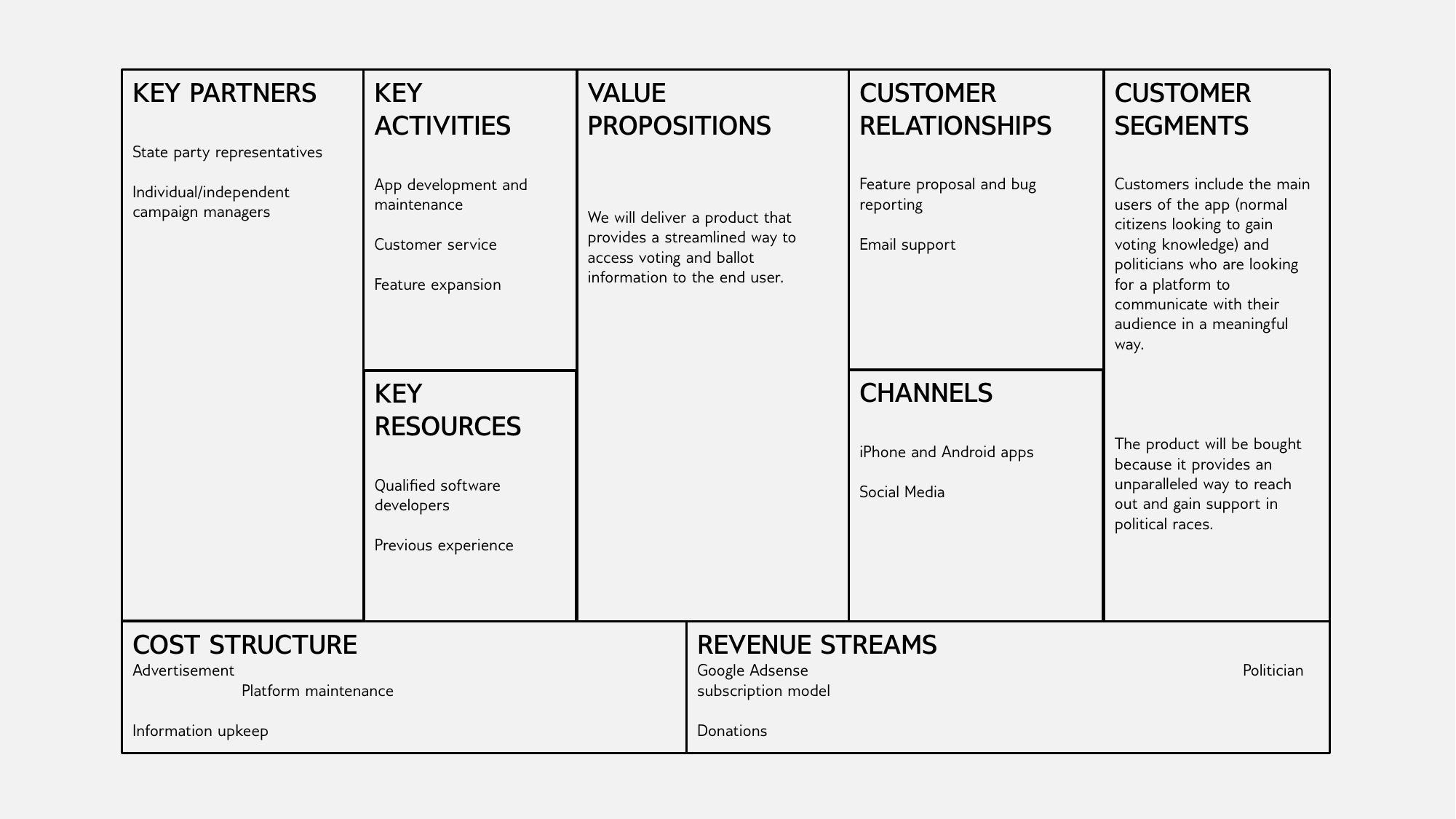

CUSTOMER
SEGMENTS

Customers include the main users of the app (normal citizens looking to gain voting knowledge) and politicians who are looking for a platform to communicate with their audience in a meaningful way.

The product will be bought because it provides an unparalleled way to reach out and gain support in political races.

CUSTOMER
RELATIONSHIPS

Feature proposal and bug reporting

Email support

KEY ACTIVITIES

App development and maintenance

Customer service

Feature expansion

VALUE PROPOSITIONS

We will deliver a product that provides a streamlined way to access voting and ballot information to the end user.

KEY PARTNERS

State party representatives

Individual/independent campaign managers

CHANNELS

iPhone and Android apps

Social Media

KEY RESOURCES

Qualified software developers

Previous experience

COST STRUCTURE
Advertisement					Platform maintenance

Information upkeep

REVENUE STREAMS
Google Adsense				Politician subscription model

Donations